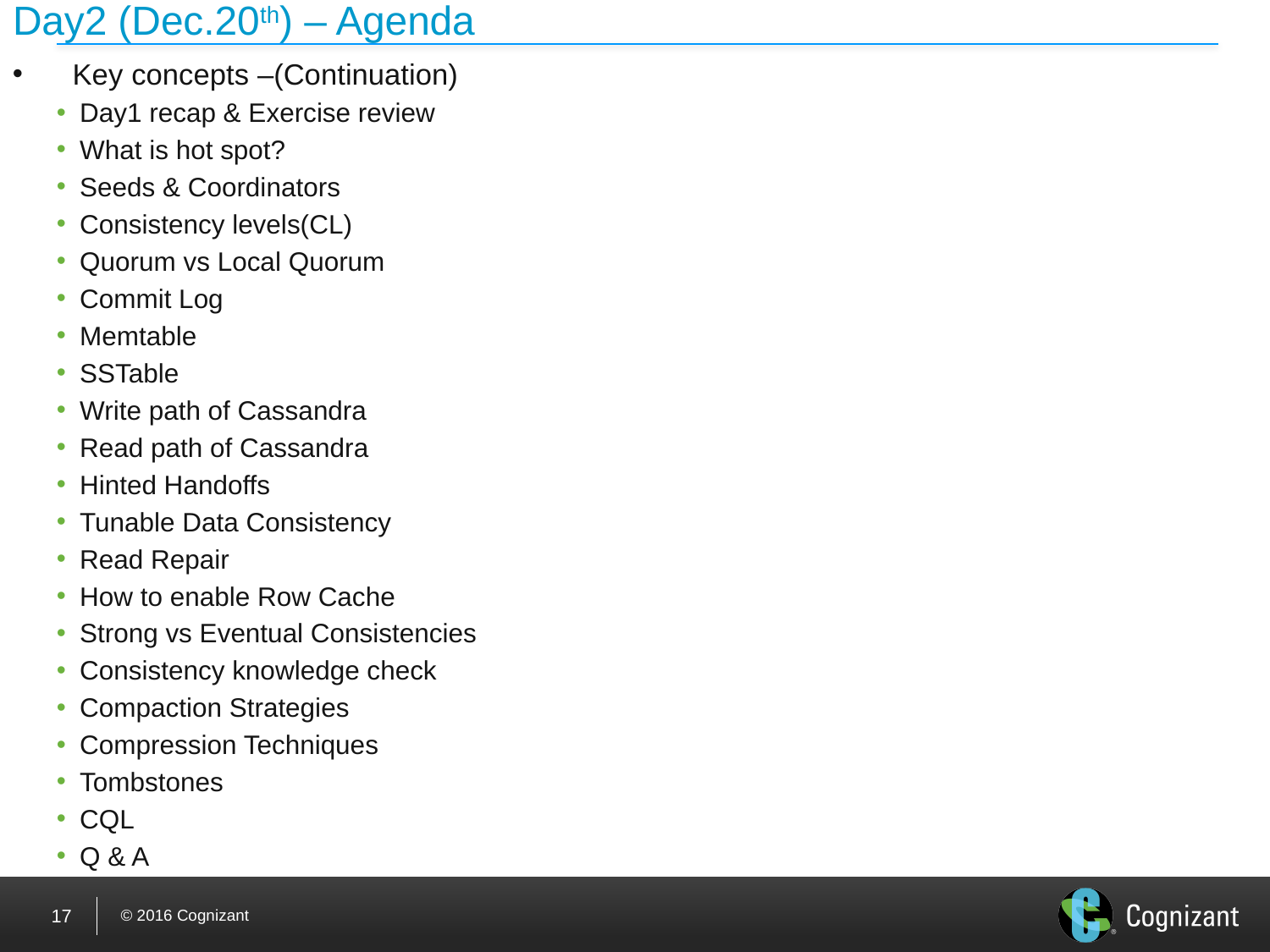

# Day2 (Dec.20th) – Agenda
Key concepts –(Continuation)
Day1 recap & Exercise review
What is hot spot?
Seeds & Coordinators
Consistency levels(CL)
Quorum vs Local Quorum
Commit Log
Memtable
SSTable
Write path of Cassandra
Read path of Cassandra
Hinted Handoffs
Tunable Data Consistency
Read Repair
How to enable Row Cache
Strong vs Eventual Consistencies
Consistency knowledge check
Compaction Strategies
Compression Techniques
Tombstones
CQL
Q & A
17